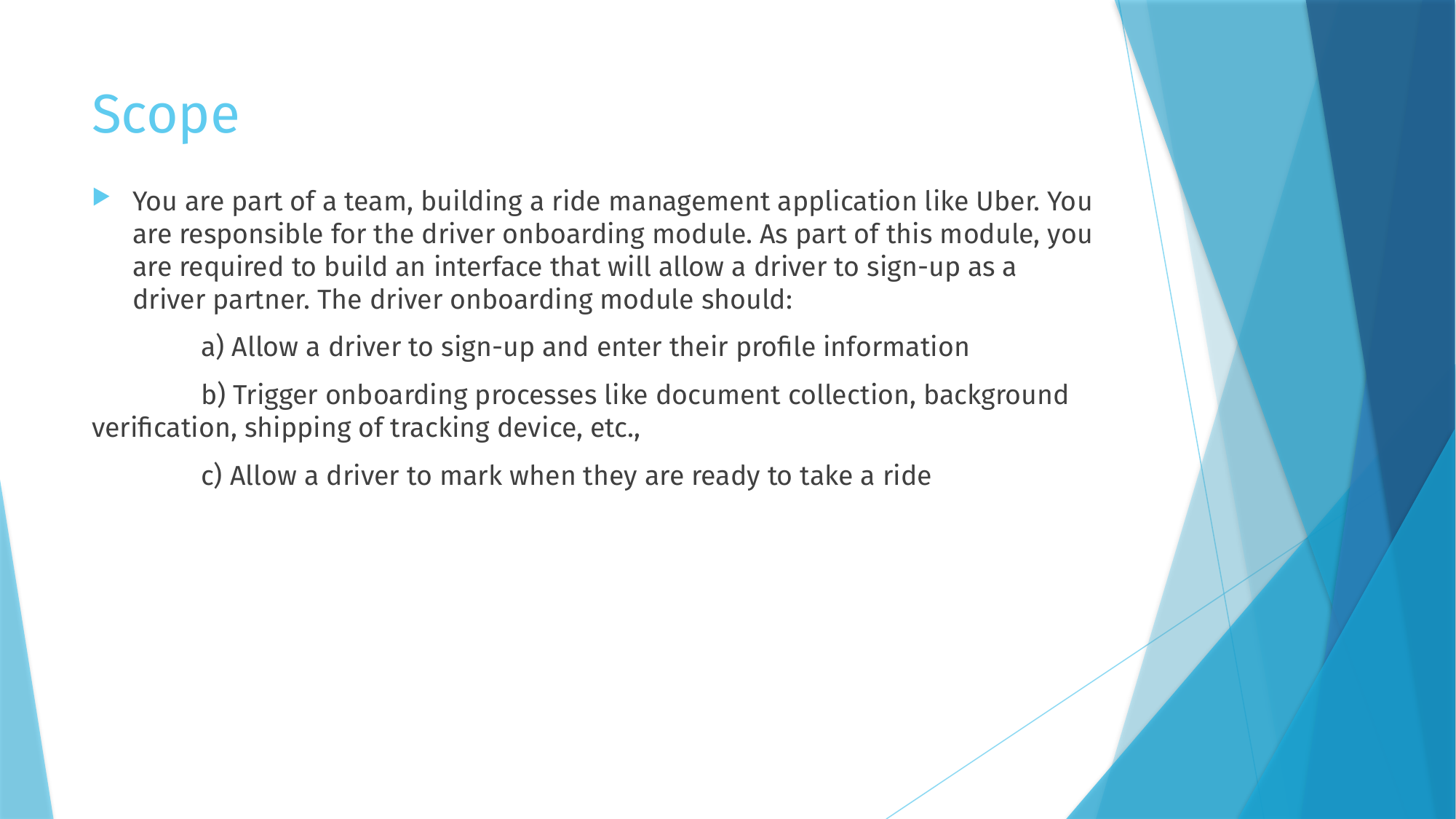

# Scope
You are part of a team, building a ride management application like Uber. You are responsible for the driver onboarding module. As part of this module, you are required to build an interface that will allow a driver to sign-up as a driver partner. The driver onboarding module should:
	a) Allow a driver to sign-up and enter their profile information
	b) Trigger onboarding processes like document collection, background verification, shipping of tracking device, etc.,
	c) Allow a driver to mark when they are ready to take a ride